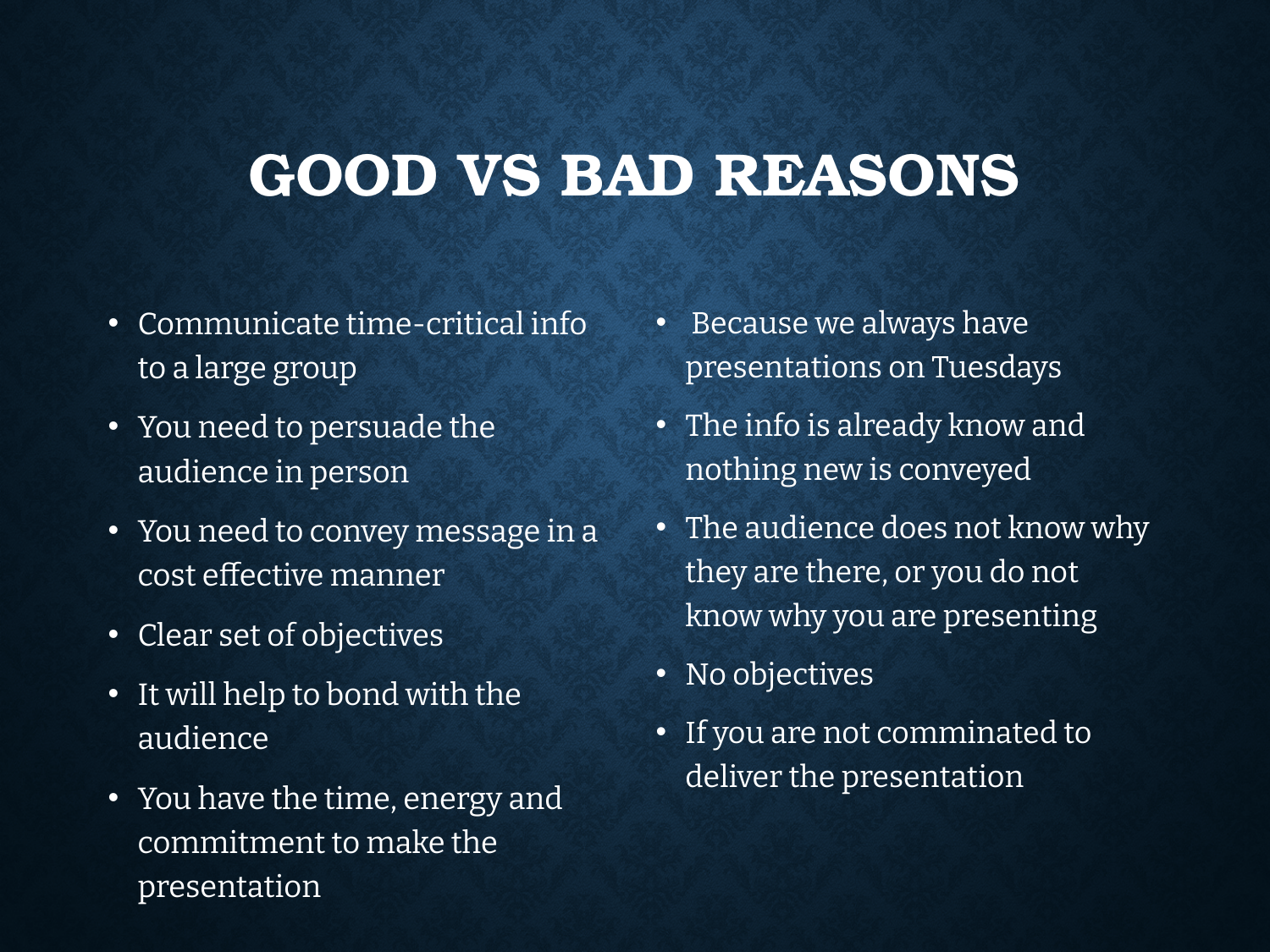

# Good vs bad reasons
Communicate time-critical info to a large group
You need to persuade the audience in person
You need to convey message in a cost effective manner
Clear set of objectives
It will help to bond with the audience
You have the time, energy and commitment to make the presentation

 Because we always have presentations on Tuesdays
The info is already know and nothing new is conveyed
The audience does not know why they are there, or you do not know why you are presenting
No objectives
If you are not comminated to deliver the presentation